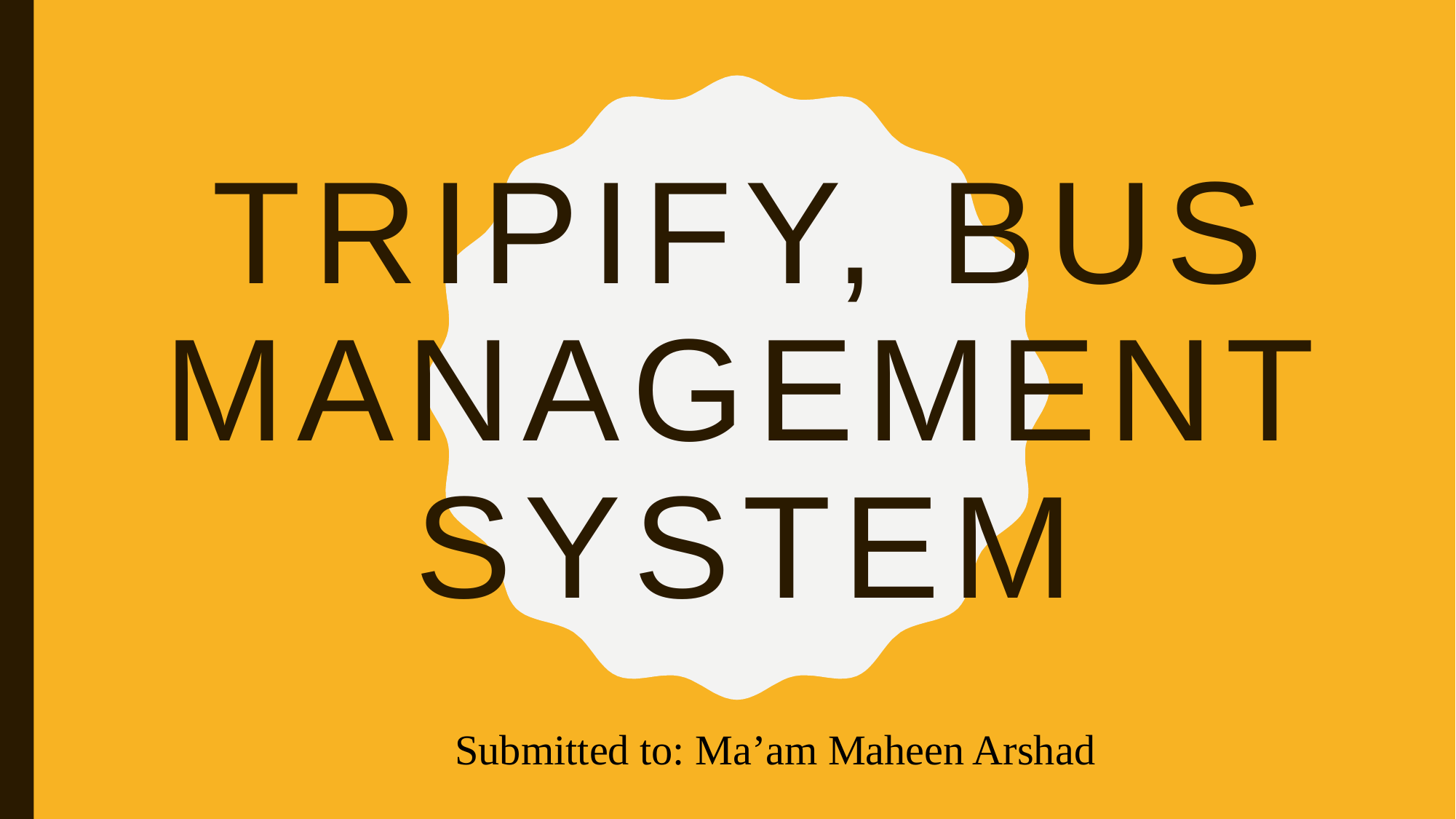

# Tripify, bus management system
Submitted to: Ma’am Maheen Arshad